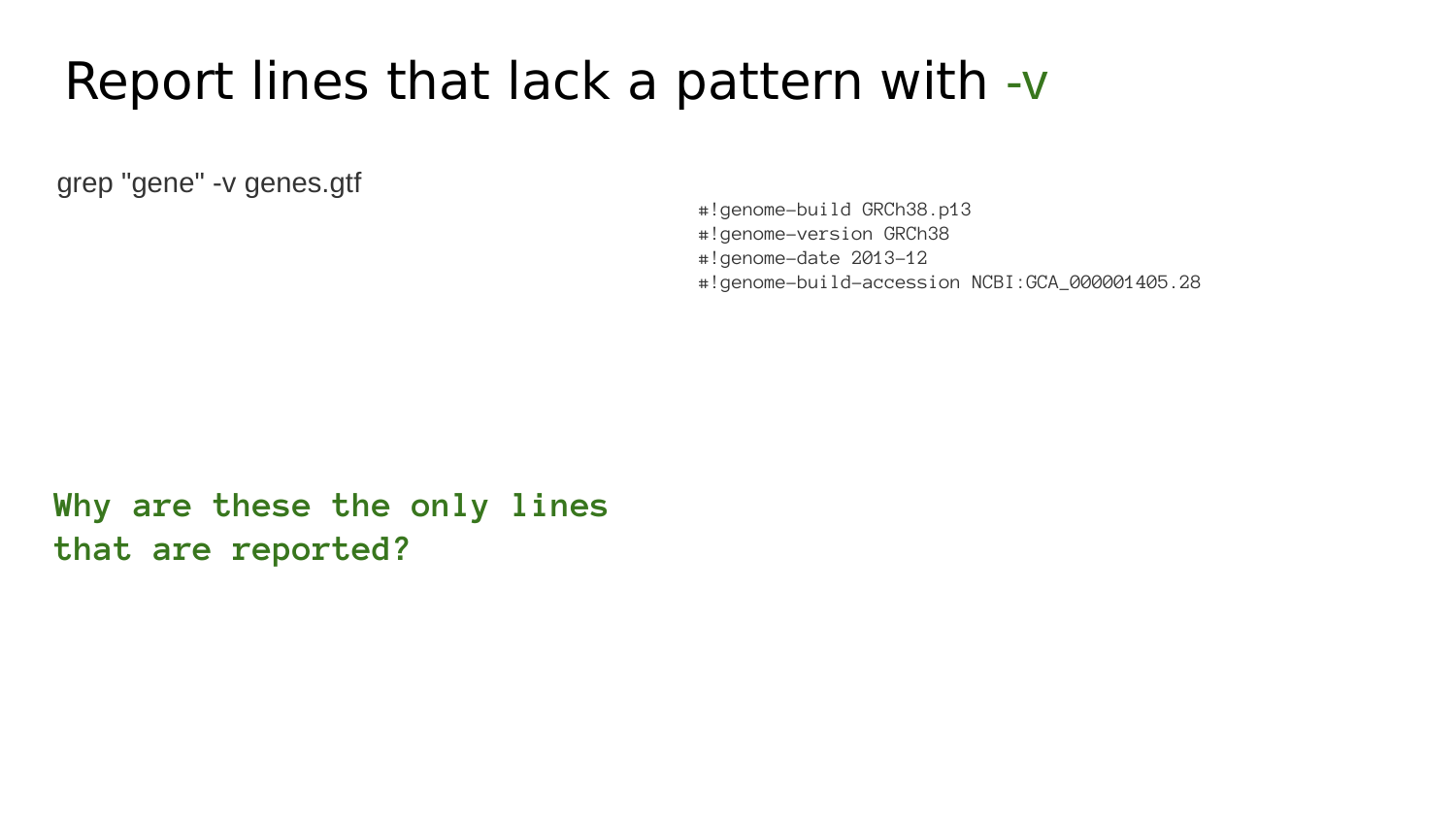

# Report lines that lack a pattern with -v
grep "gene" -v genes.gtf
#!genome-build GRCh38.p13
#!genome-version GRCh38
#!genome-date 2013-12
#!genome-build-accession NCBI:GCA_000001405.28

Why are these the only lines that are reported?